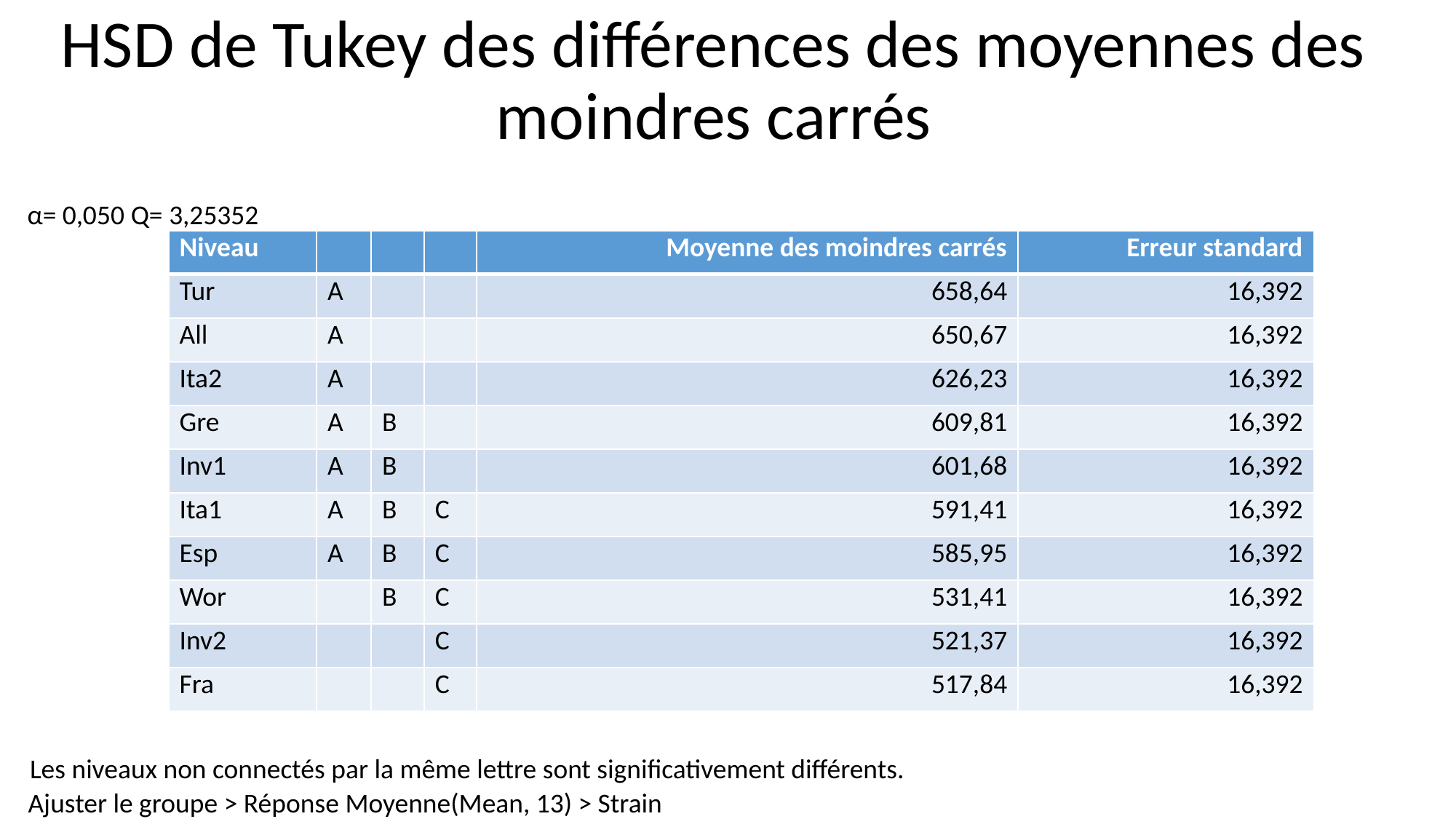

# HSD de Tukey des différences des moyennes des moindres carrés
α=
0,050
Q=
3,25352
| Niveau |  |  |  | Moyenne des moindres carrés | Erreur standard |
| --- | --- | --- | --- | --- | --- |
| Tur | A |  |  | 658,64 | 16,392 |
| All | A |  |  | 650,67 | 16,392 |
| Ita2 | A |  |  | 626,23 | 16,392 |
| Gre | A | B |  | 609,81 | 16,392 |
| Inv1 | A | B |  | 601,68 | 16,392 |
| Ita1 | A | B | C | 591,41 | 16,392 |
| Esp | A | B | C | 585,95 | 16,392 |
| Wor |  | B | C | 531,41 | 16,392 |
| Inv2 |  |  | C | 521,37 | 16,392 |
| Fra |  |  | C | 517,84 | 16,392 |
Les niveaux non connectés par la même lettre sont significativement différents.
Ajuster le groupe > Réponse Moyenne(Mean, 13) > Strain